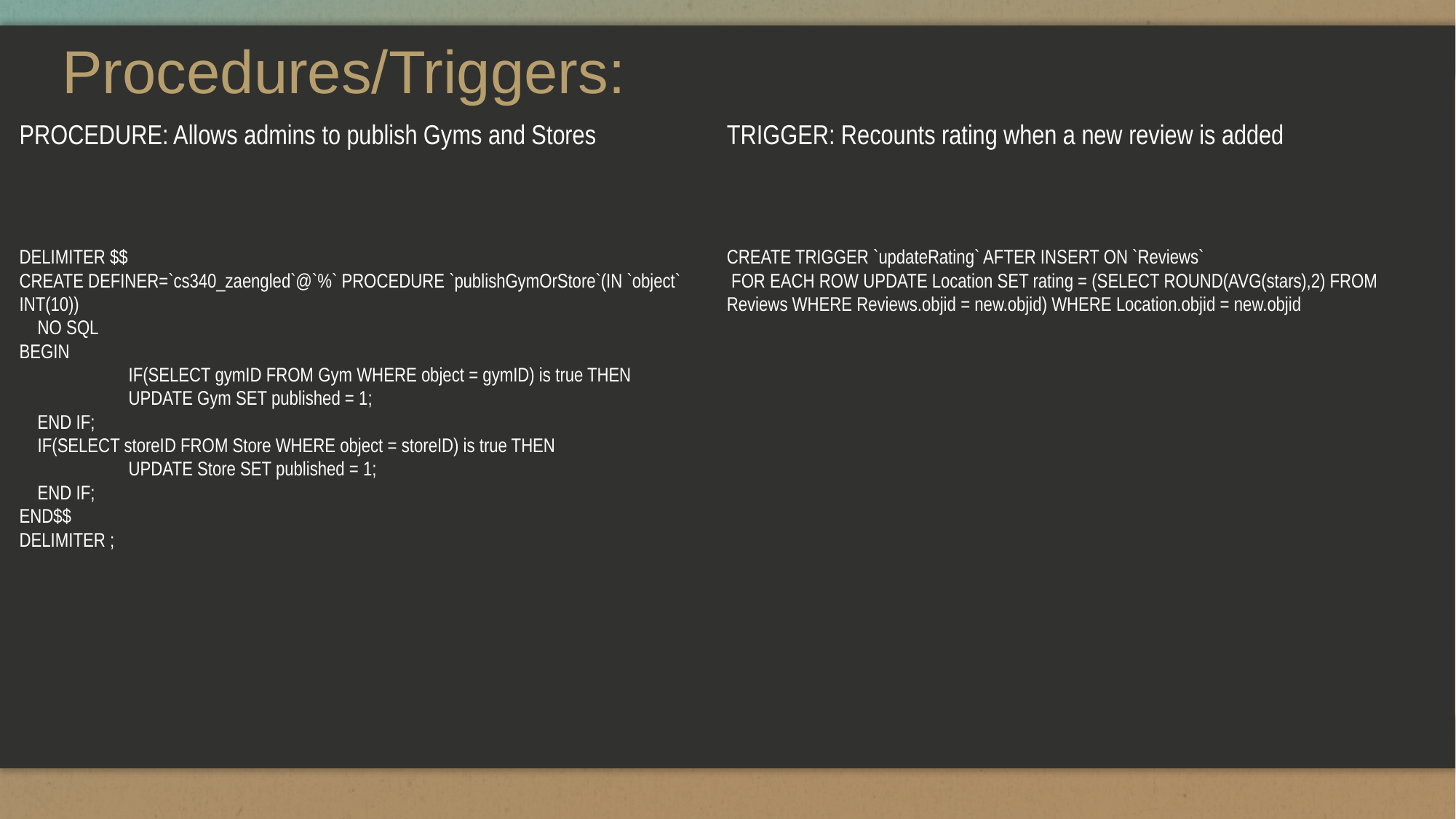

# Procedures/Triggers:
PROCEDURE: Allows admins to publish Gyms and Stores

DELIMITER $$
CREATE DEFINER=`cs340_zaengled`@`%` PROCEDURE `publishGymOrStore`(IN `object` INT(10))
    NO SQL
BEGIN
	IF(SELECT gymID FROM Gym WHERE object = gymID) is true THEN
    	UPDATE Gym SET published = 1;
    END IF;
    IF(SELECT storeID FROM Store WHERE object = storeID) is true THEN
    	UPDATE Store SET published = 1;
    END IF;
END$$
DELIMITER ;

TRIGGER: Recounts rating when a new review is added

CREATE TRIGGER `updateRating` AFTER INSERT ON `Reviews`
 FOR EACH ROW UPDATE Location SET rating = (SELECT ROUND(AVG(stars),2) FROM Reviews WHERE Reviews.objid = new.objid) WHERE Location.objid = new.objid